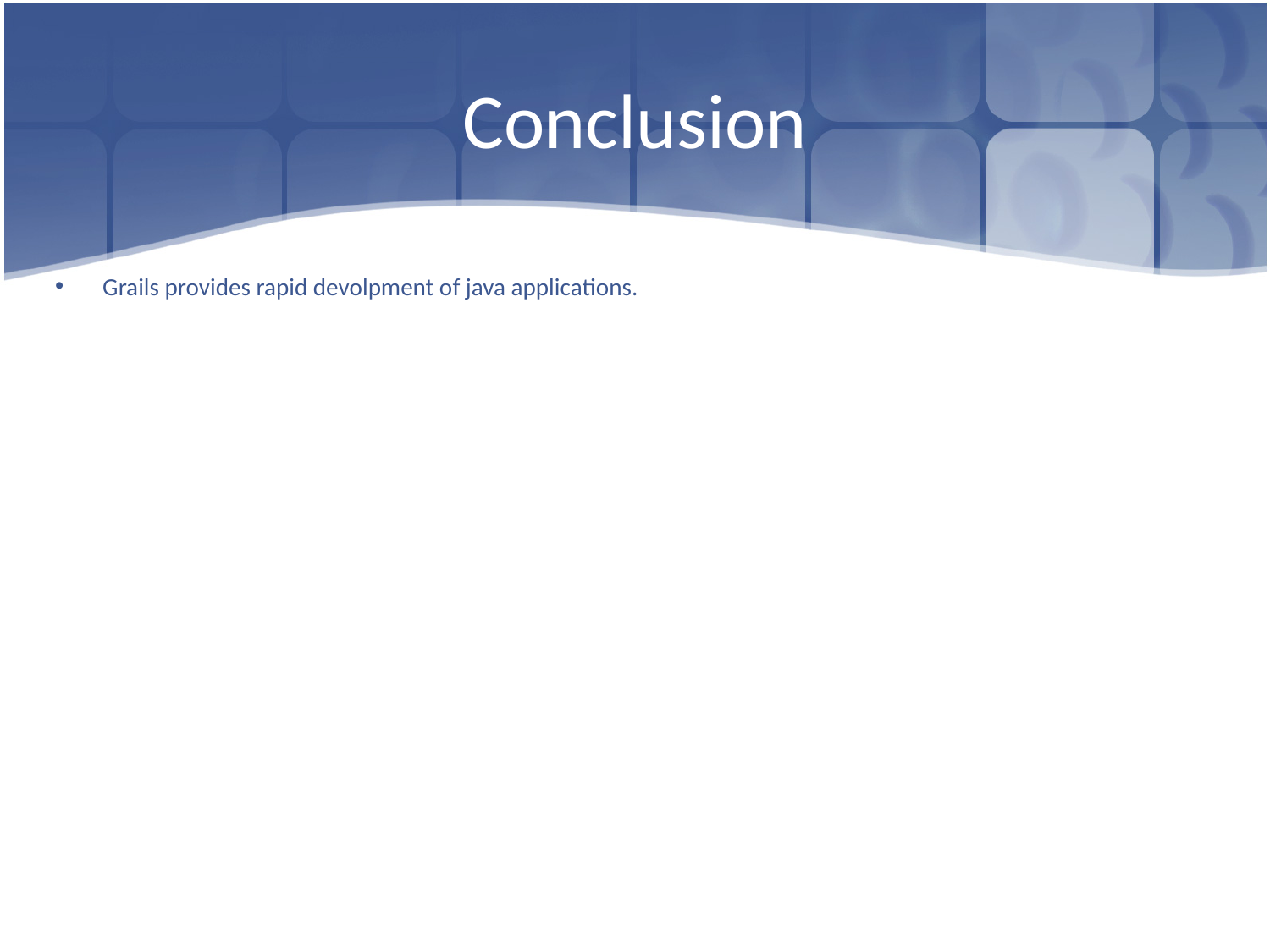

# Conclusion
Grails provides rapid devolpment of java applications.